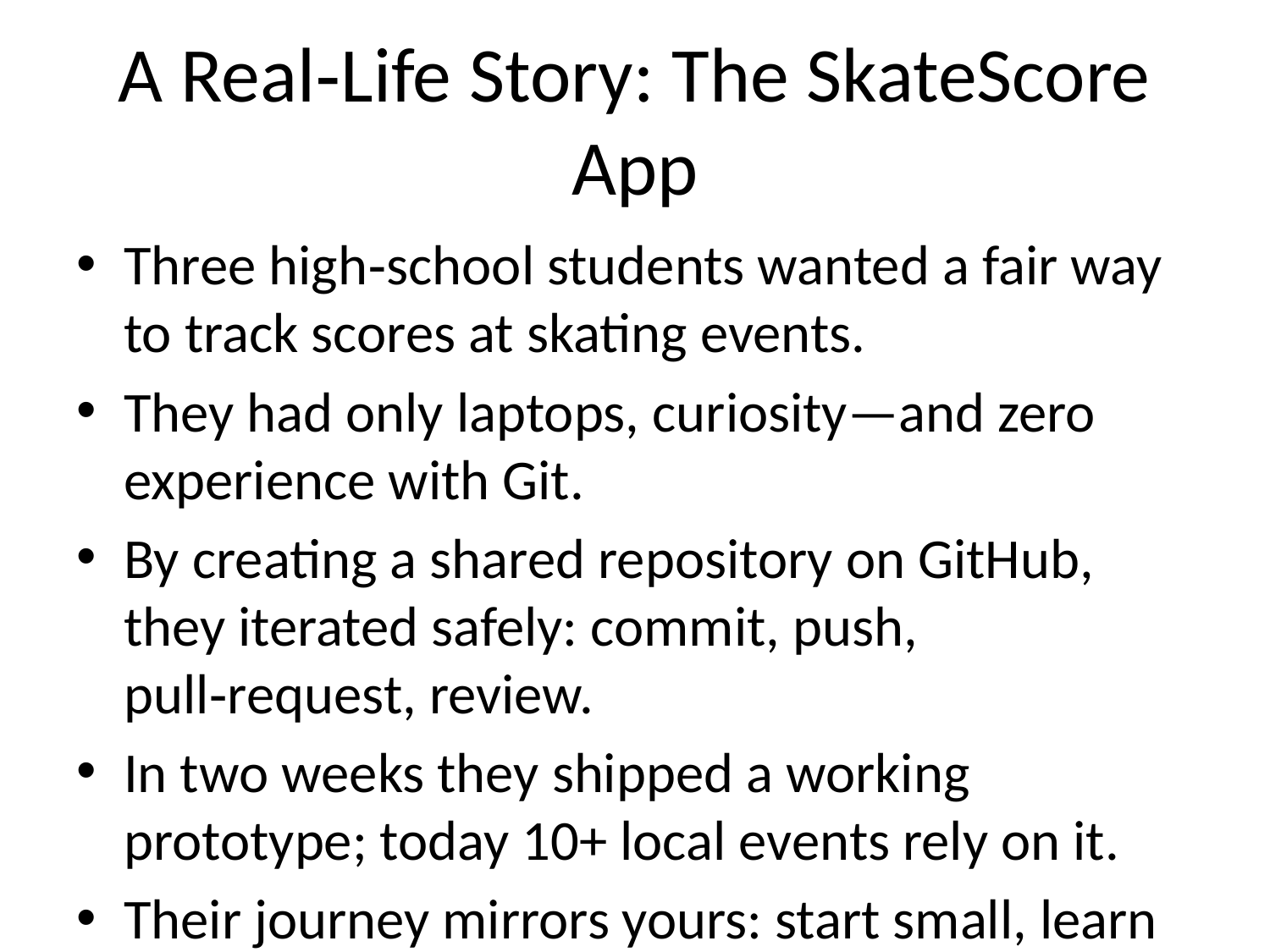

# A Real‑Life Story: The SkateScore App
Three high‑school students wanted a fair way to track scores at skating events.
They had only laptops, curiosity—and zero experience with Git.
By creating a shared repository on GitHub, they iterated safely: commit, push, pull‑request, review.
In two weeks they shipped a working prototype; today 10+ local events rely on it.
Their journey mirrors yours: start small, learn workflows, grow with the community.